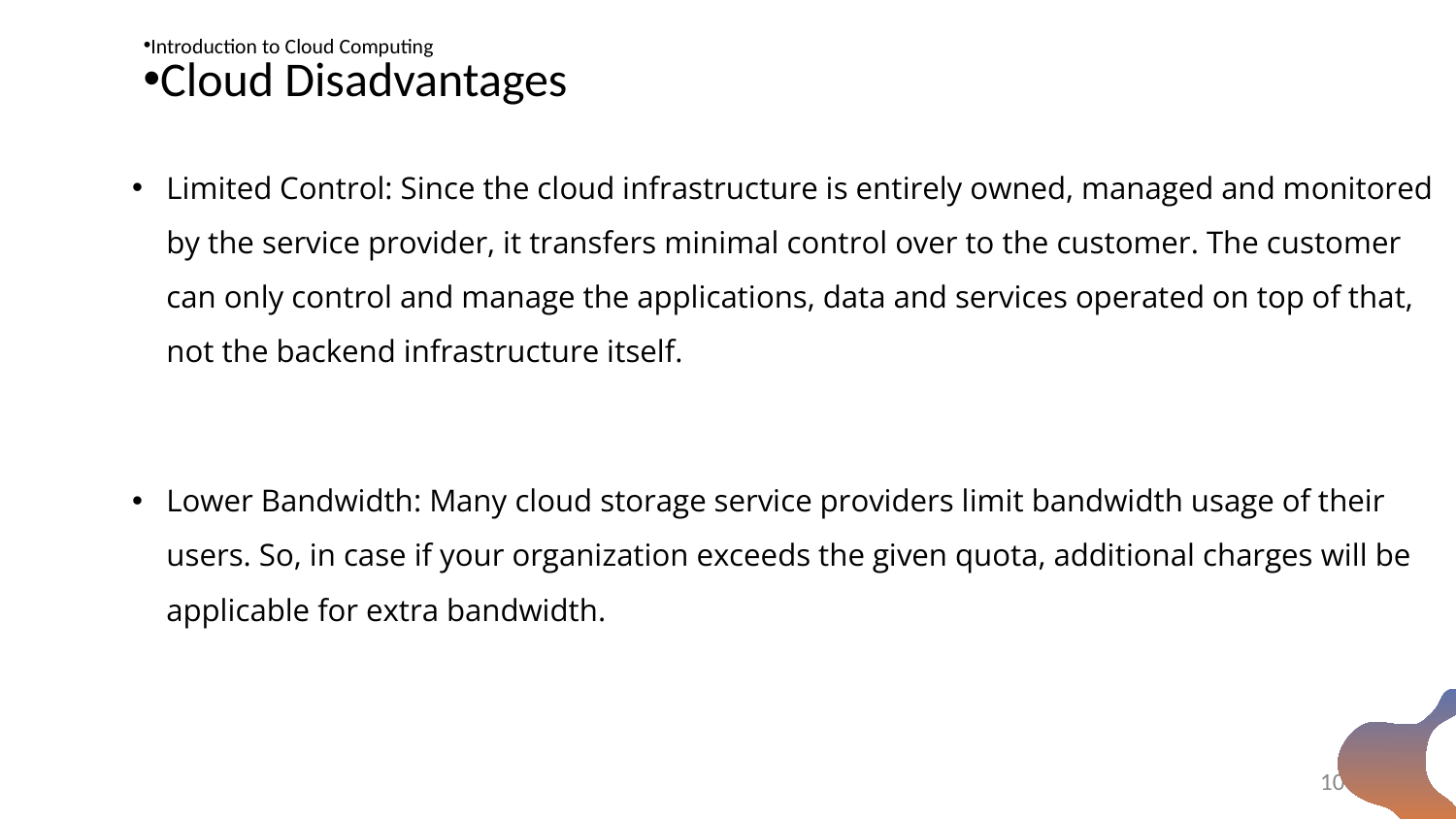

Introduction to Cloud Computing
Cloud Disadvantages
#
Limited Control: Since the cloud infrastructure is entirely owned, managed and monitored by the service provider, it transfers minimal control over to the customer. The customer can only control and manage the applications, data and services operated on top of that, not the backend infrastructure itself.

Lower Bandwidth: Many cloud storage service providers limit bandwidth usage of their users. So, in case if your organization exceeds the given quota, additional charges will be applicable for extra bandwidth.

10